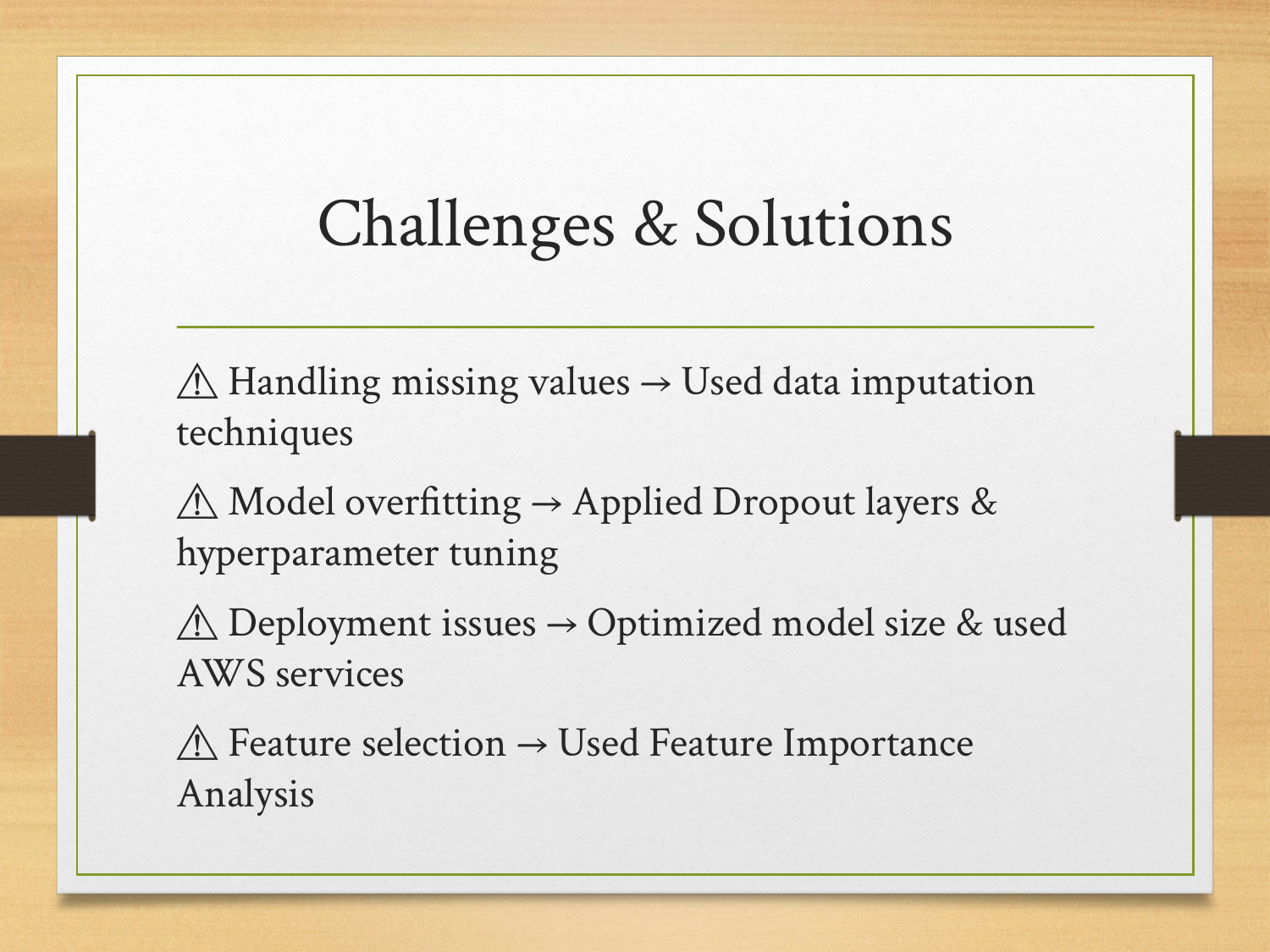

# Challenges & Solutions
⚠ Handling missing values → Used data imputation techniques
⚠ Model overfitting → Applied Dropout layers & hyperparameter tuning
⚠ Deployment issues → Optimized model size & used AWS services
⚠ Feature selection → Used Feature Importance Analysis